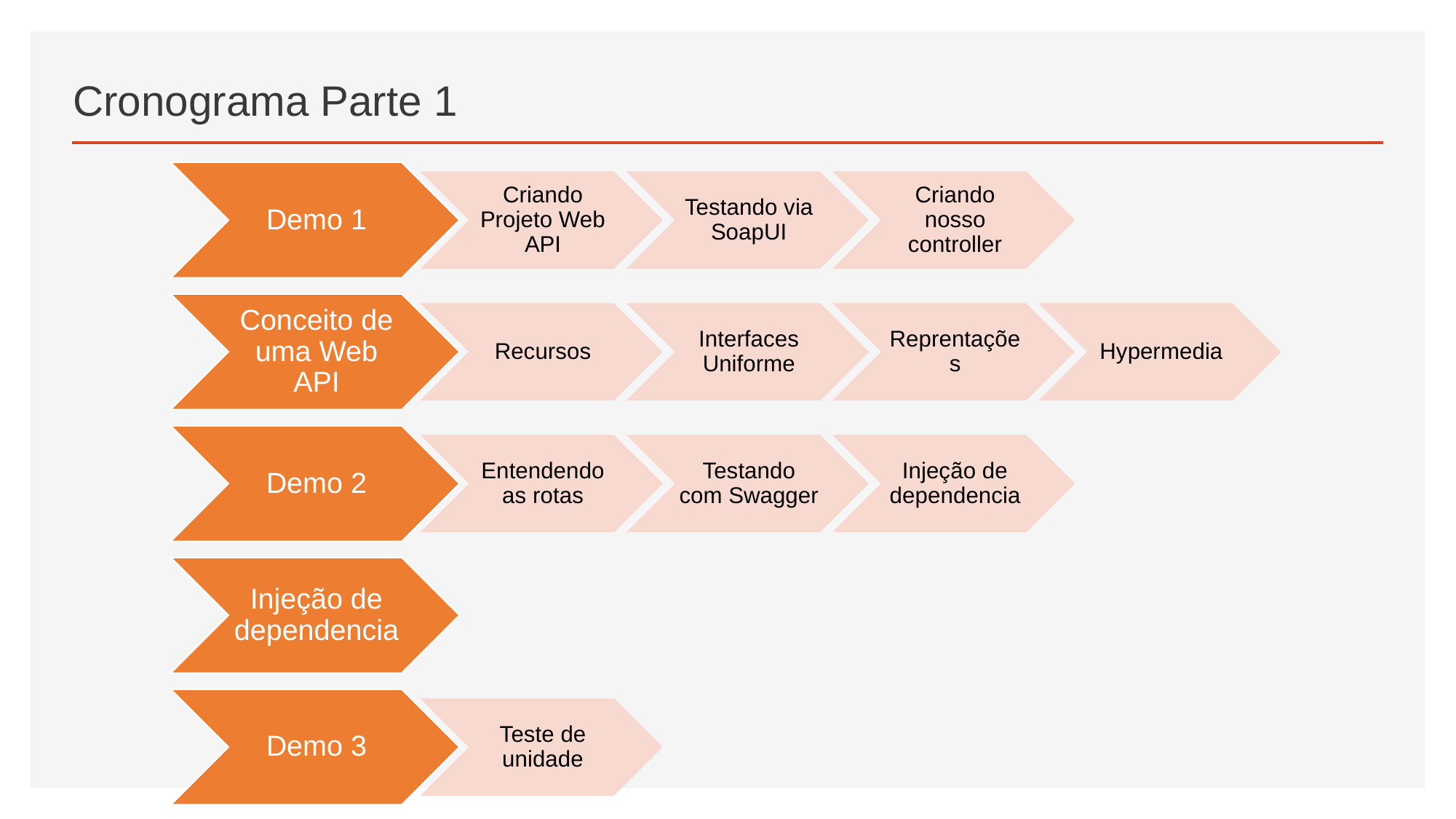

# Cronograma Parte 1
Demo 1
Criando Projeto Web API
Testando via SoapUI
Criando nosso controller
Conceito de uma Web API
Recursos
Interfaces Uniforme
Reprentações
Hypermedia
Demo 2
Entendendo as rotas
Testando com Swagger
Injeção de dependencia
Injeção de dependencia
Demo 3
Teste de unidade